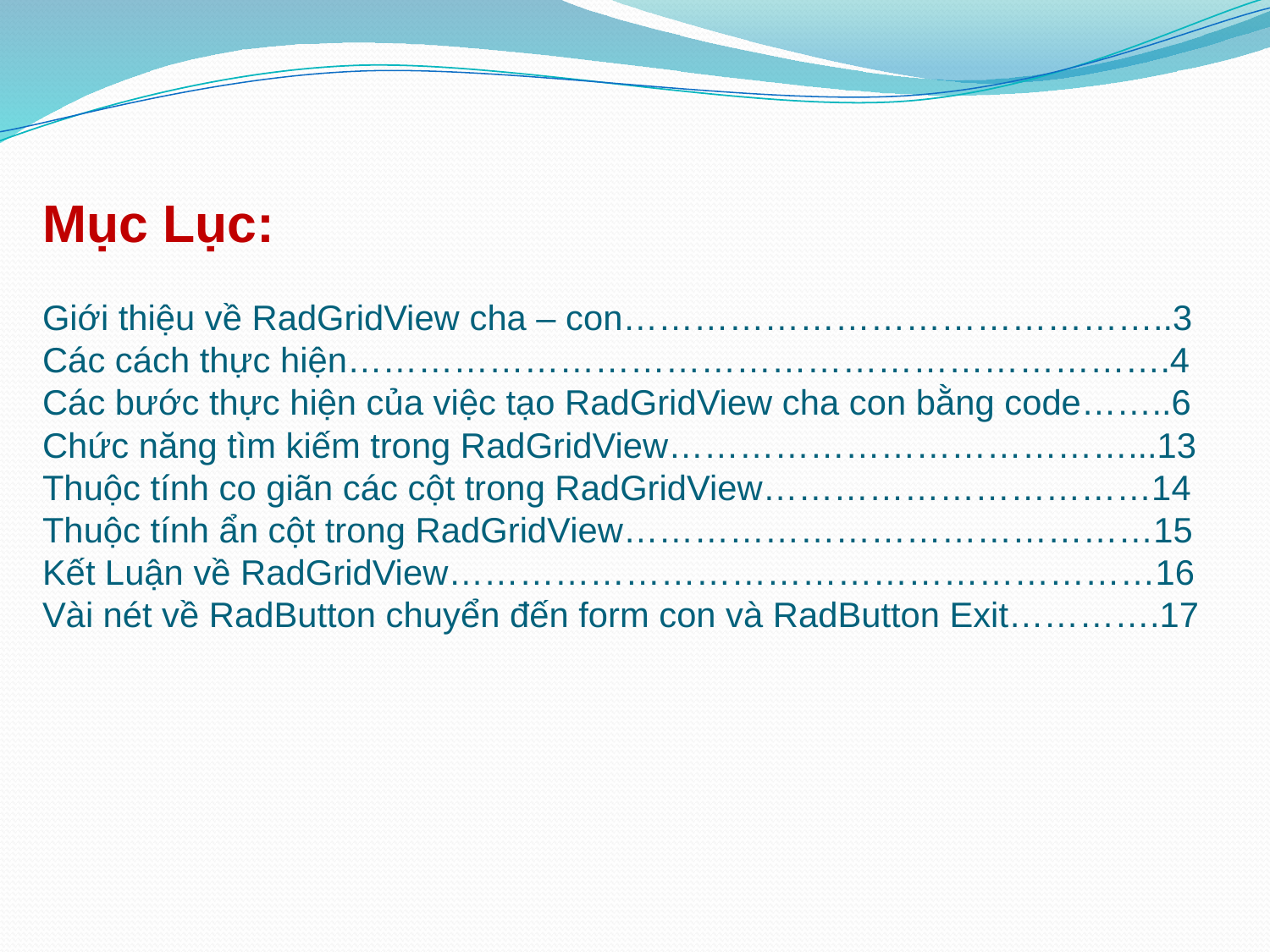

# Mục Lục: Giới thiệu về RadGridView cha – con………………………………………..3 Các cách thực hiện…………………………………………………………….4 Các bước thực hiện của việc tạo RadGridView cha con bằng code……..6 Chức năng tìm kiếm trong RadGridView…………………………………...13 Thuộc tính co giãn các cột trong RadGridView……………………………14 Thuộc tính ẩn cột trong RadGridView………………………………………15 Kết Luận về RadGridView……………………………………………………16 Vài nét về RadButton chuyển đến form con và RadButton Exit………….17